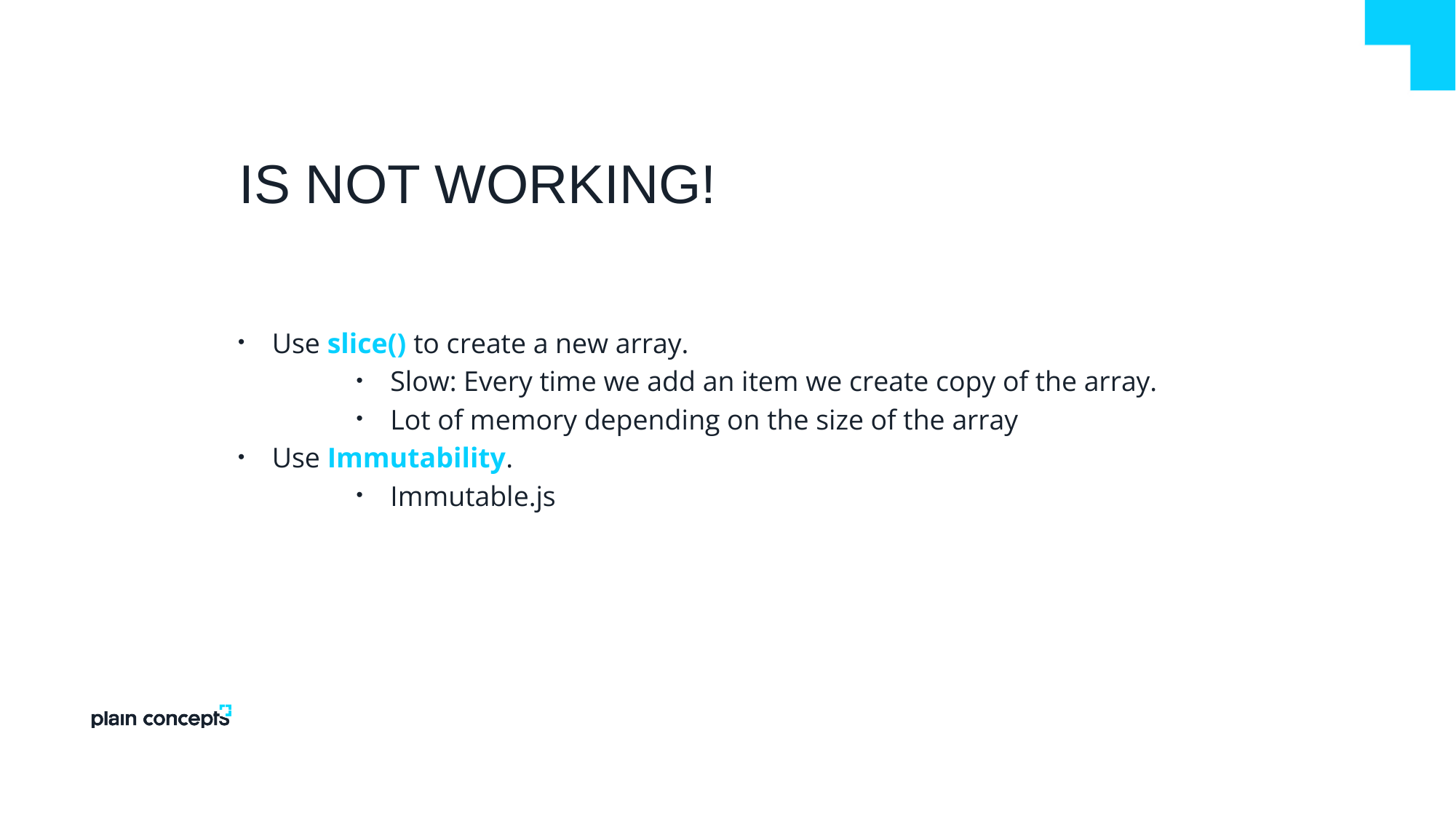

# Is not working!
Use slice() to create a new array.
Slow: Every time we add an item we create copy of the array.
Lot of memory depending on the size of the array
Use Immutability.
Immutable.js